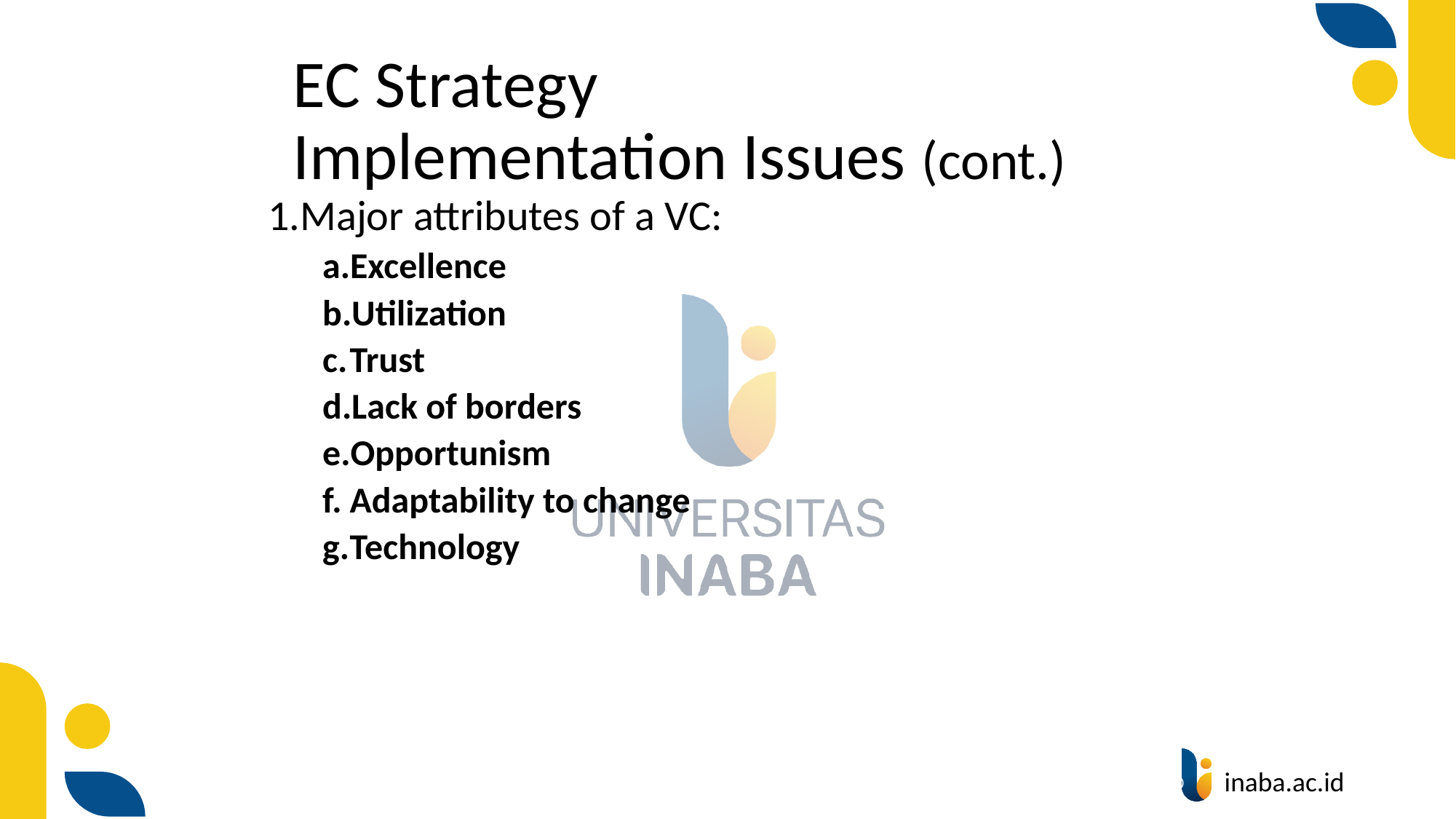

# EC Strategy Implementation Issues (cont.)
Major attributes of a VC:
Excellence
Utilization
Trust
Lack of borders
Opportunism
Adaptability to change
Technology
64
© Prentice Hall 2020